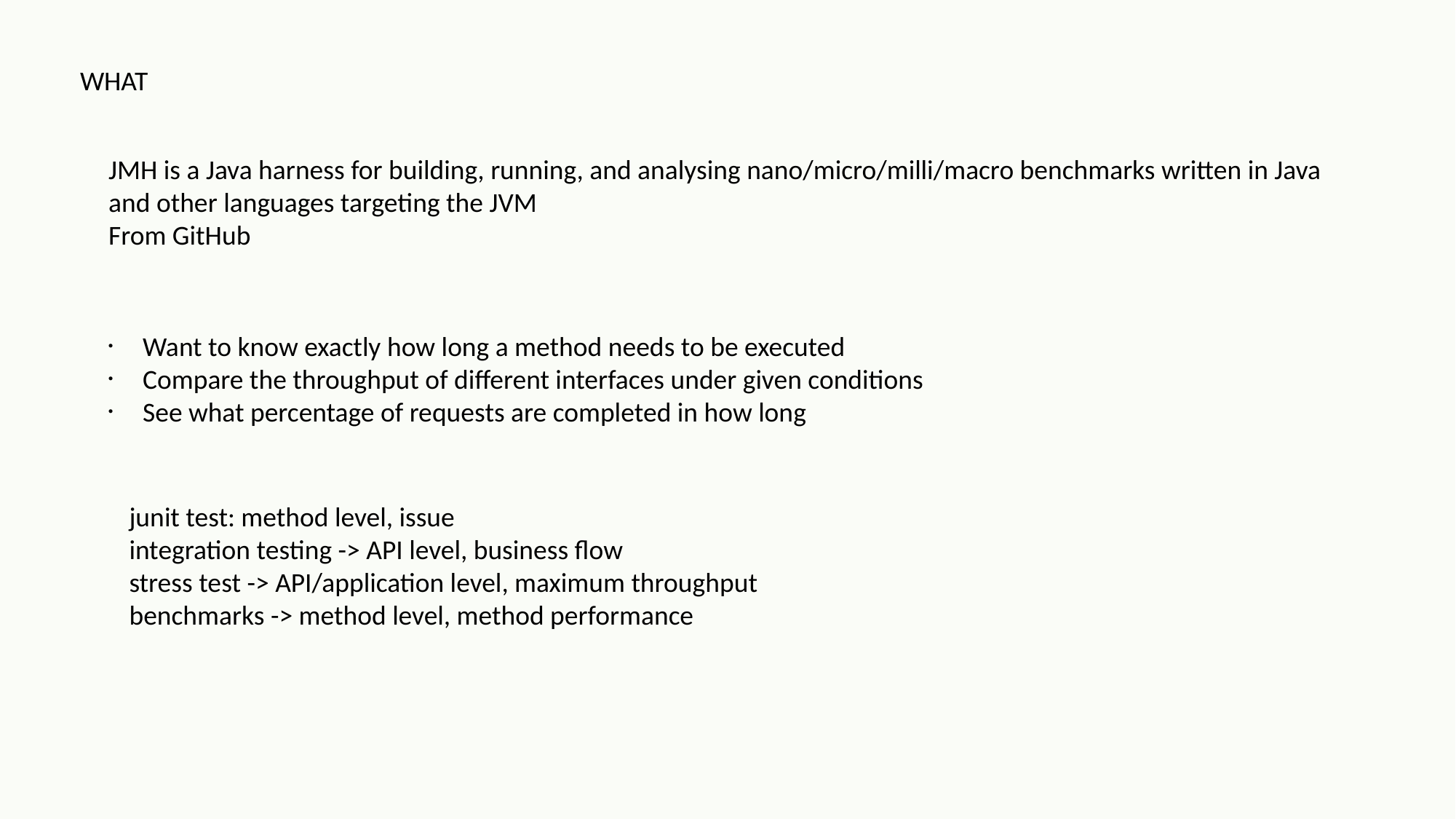

WHAT
JMH is a Java harness for building, running, and analysing nano/micro/milli/macro benchmarks written in Java and other languages targeting the JVM
From GitHub
Want to know exactly how long a method needs to be executed
Compare the throughput of different interfaces under given conditions
See what percentage of requests are completed in how long
junit test: method level, issue
integration testing -> API level, business flow
stress test -> API/application level, maximum throughput
benchmarks -> method level, method performance